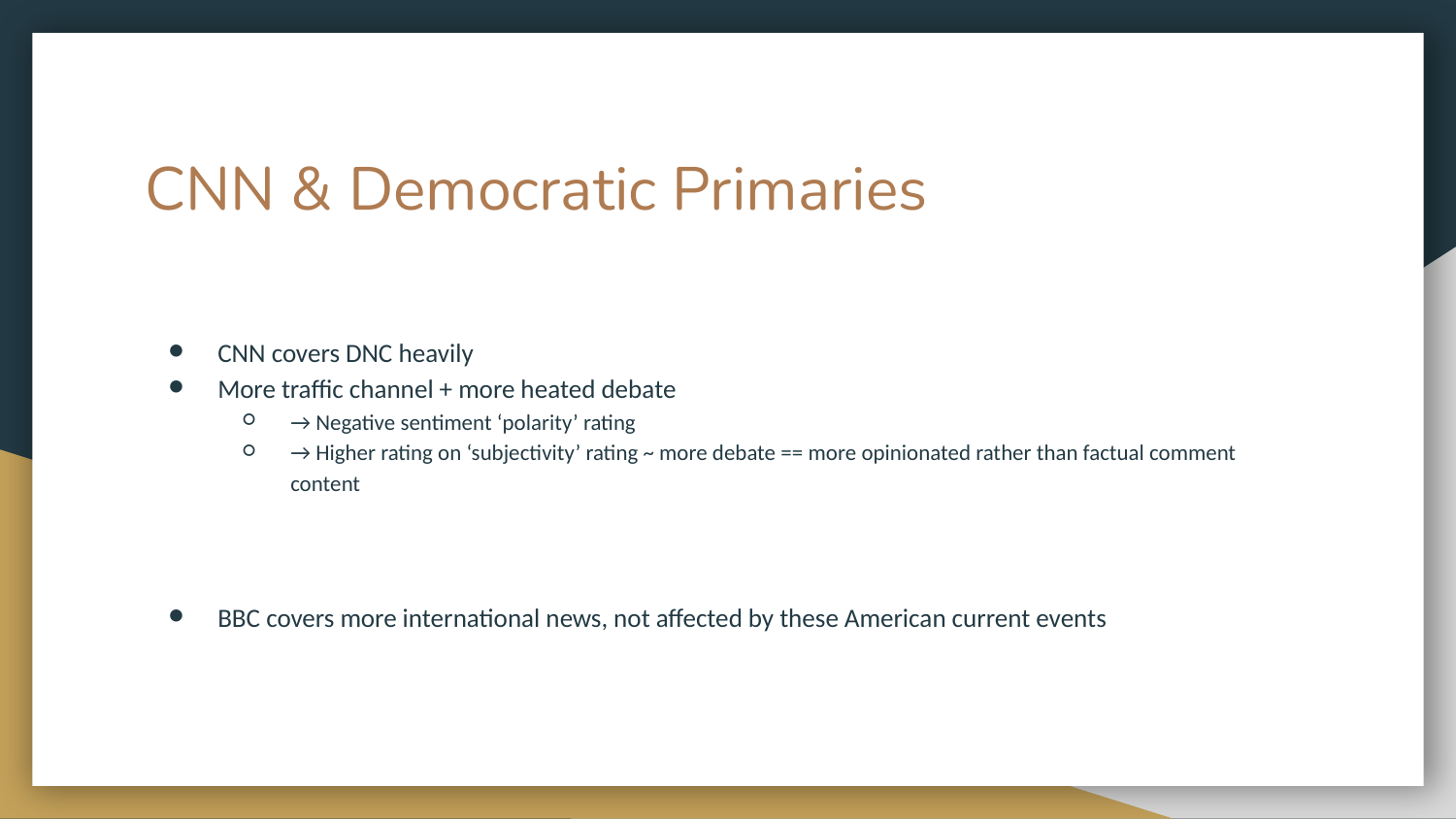

# CNN & Democratic Primaries
CNN covers DNC heavily
More traffic channel + more heated debate
→ Negative sentiment ‘polarity’ rating
→ Higher rating on ‘subjectivity’ rating ~ more debate == more opinionated rather than factual comment content

BBC covers more international news, not affected by these American current events